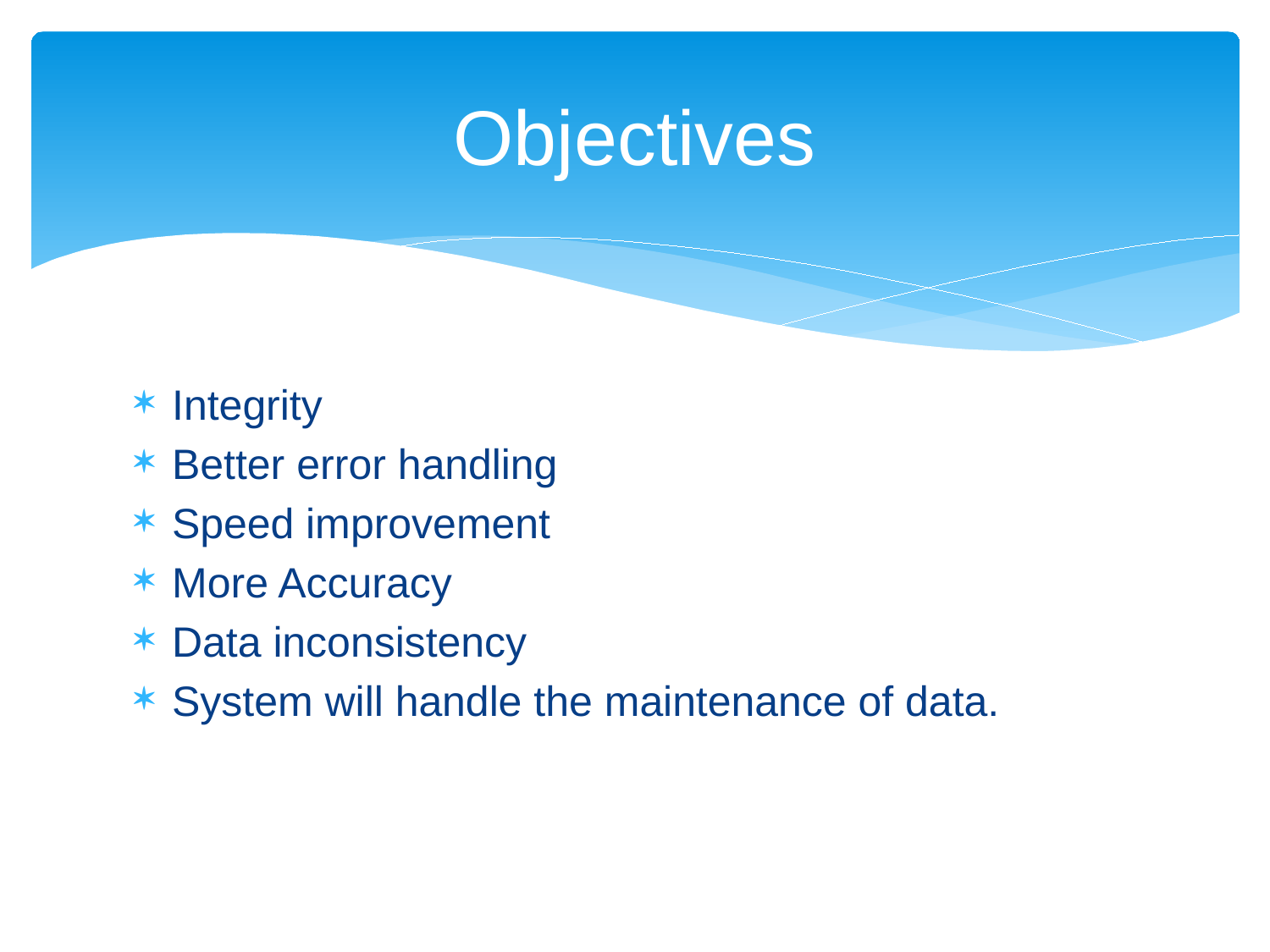

# Objectives
Integrity
Better error handling
Speed improvement
More Accuracy
Data inconsistency
System will handle the maintenance of data.